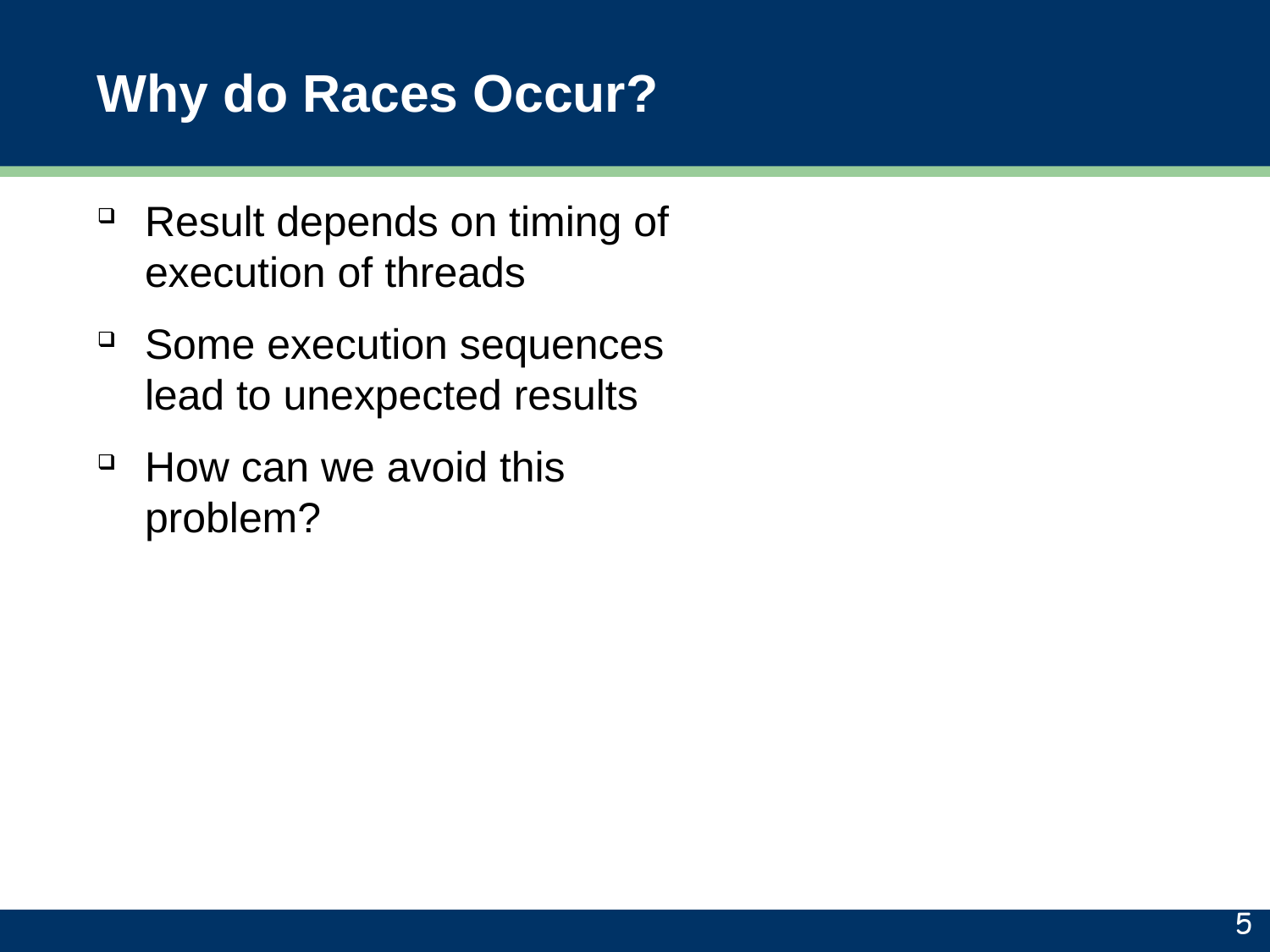

# Why do Races Occur?
Result depends on timing of execution of threads
Some execution sequences lead to unexpected results
How can we avoid this problem?

5